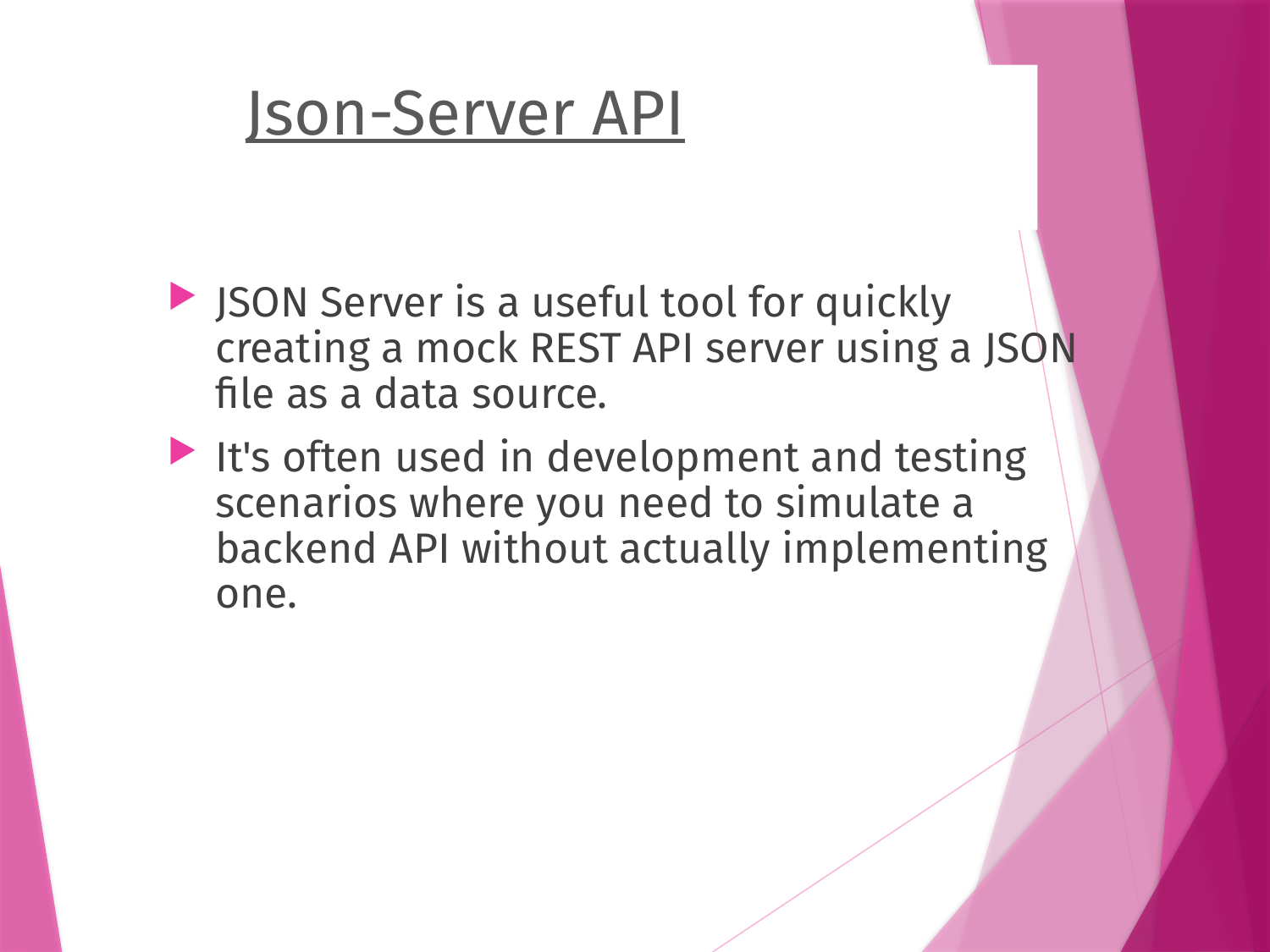

# Json-Server API

JSON Server is a useful tool for quickly creating a mock REST API server using a JSON file as a data source.
It's often used in development and testing scenarios where you need to simulate a backend API without actually implementing one.